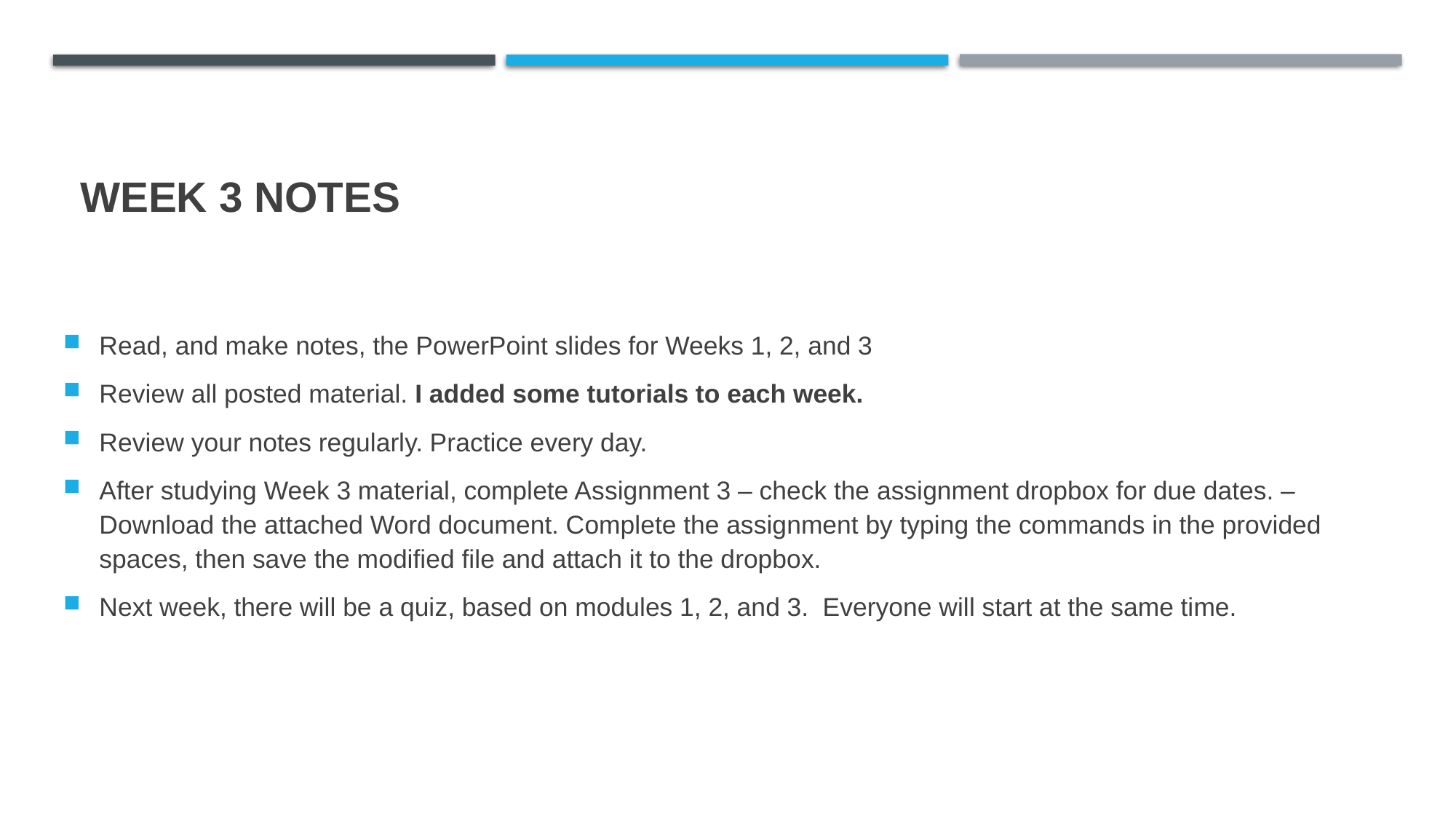

# Week 3 notes
Read, and make notes, the PowerPoint slides for Weeks 1, 2, and 3
Review all posted material. I added some tutorials to each week.
Review your notes regularly. Practice every day.
After studying Week 3 material, complete Assignment 3 – check the assignment dropbox for due dates. – Download the attached Word document. Complete the assignment by typing the commands in the provided spaces, then save the modified file and attach it to the dropbox.
Next week, there will be a quiz, based on modules 1, 2, and 3.  Everyone will start at the same time.